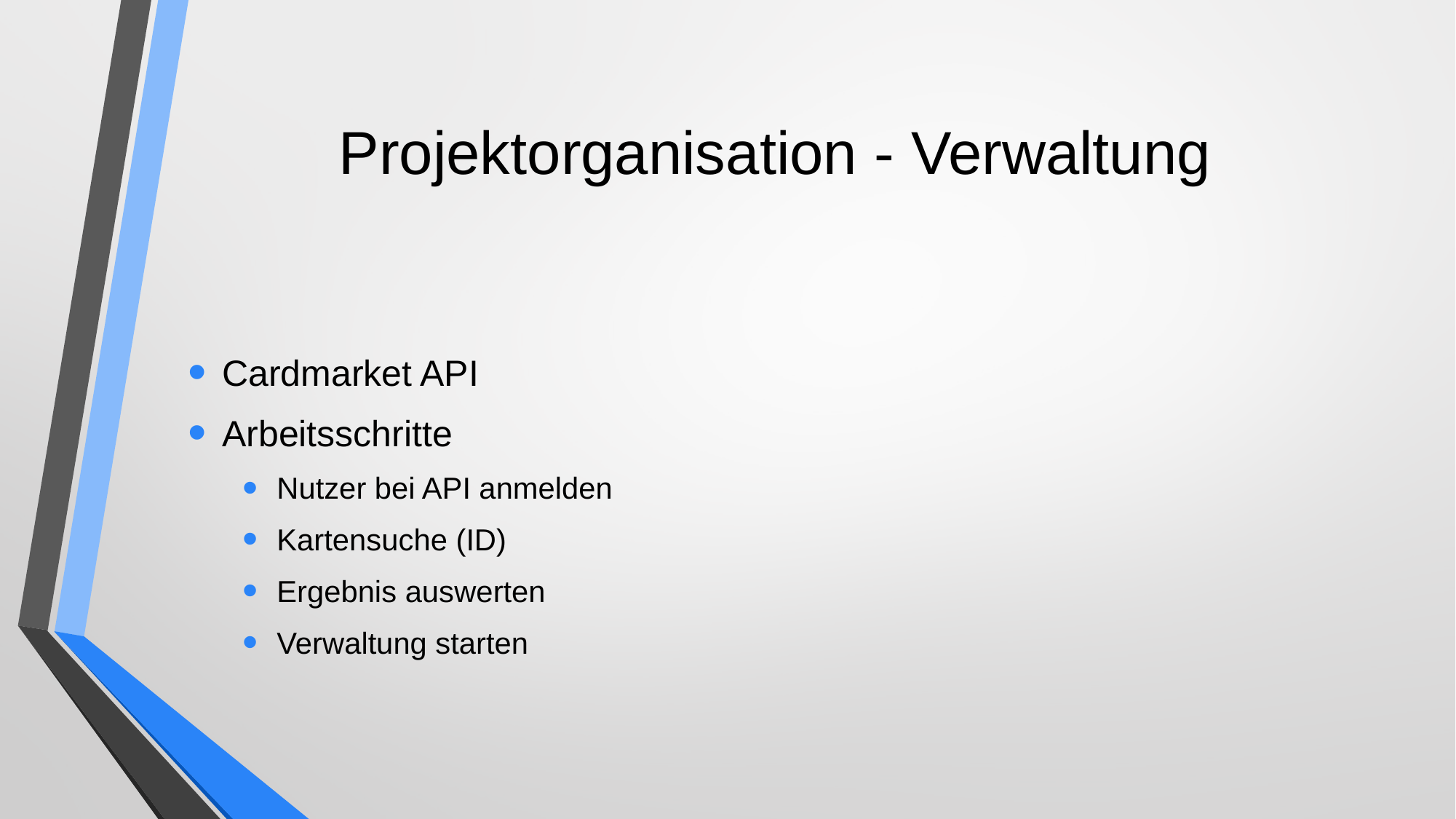

# Projektorganisation - Verwaltung
Cardmarket API
Arbeitsschritte
Nutzer bei API anmelden
Kartensuche (ID)
Ergebnis auswerten
Verwaltung starten